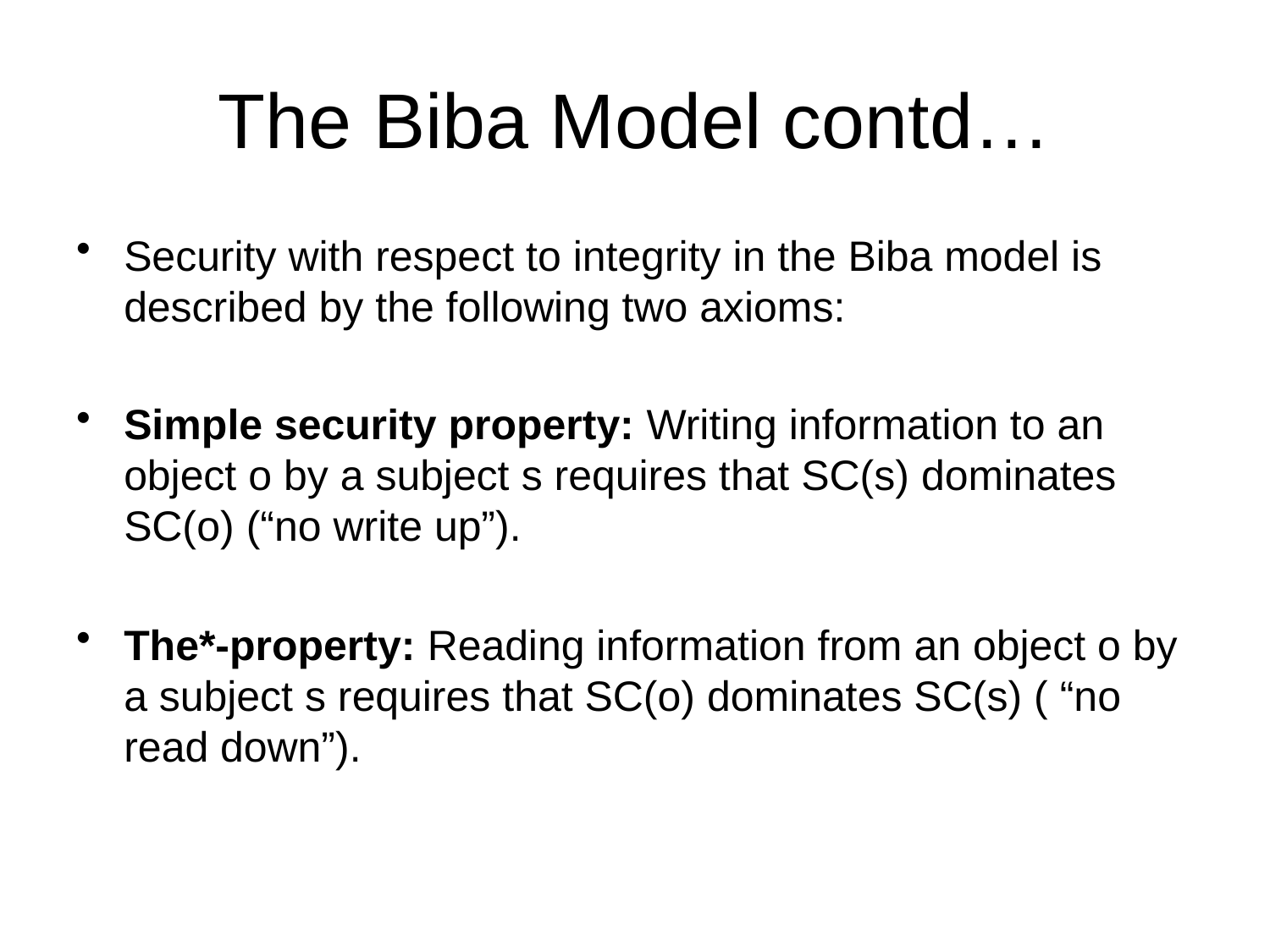

# The Biba Model contd…
Security with respect to integrity in the Biba model is described by the following two axioms:

Simple security property: Writing information to an object o by a subject s requires that SC(s) dominates SC(o) (“no write up”).

The*-property: Reading information from an object o by a subject s requires that SC(o) dominates SC(s) ( “no read down”).